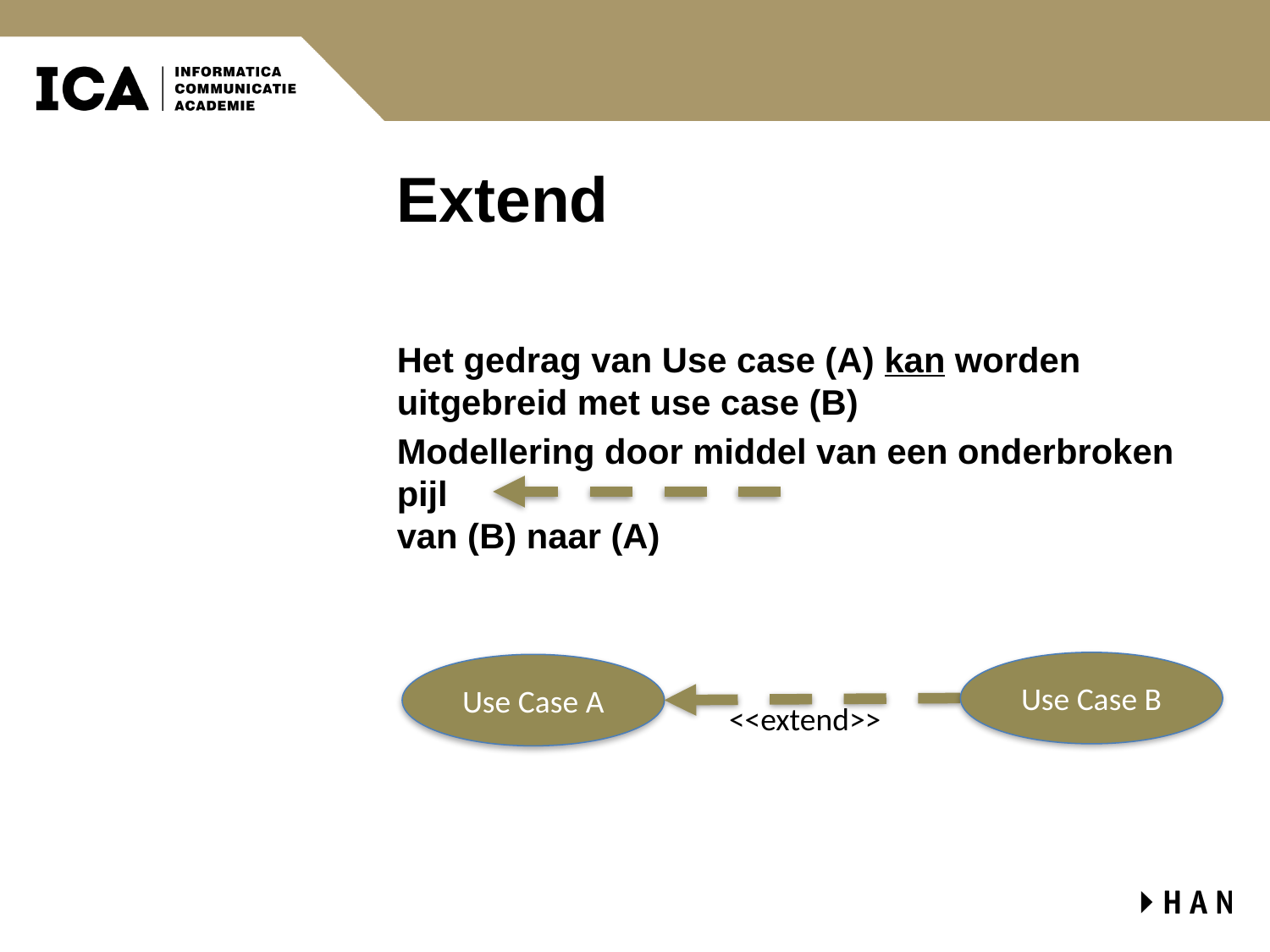

# Extend

Het gedrag van Use case (A) kan worden uitgebreid met use case (B)
Modellering door middel van een onderbroken pijl 						  van (B) naar (A)

Use Case B
Use Case A
<<extend>>